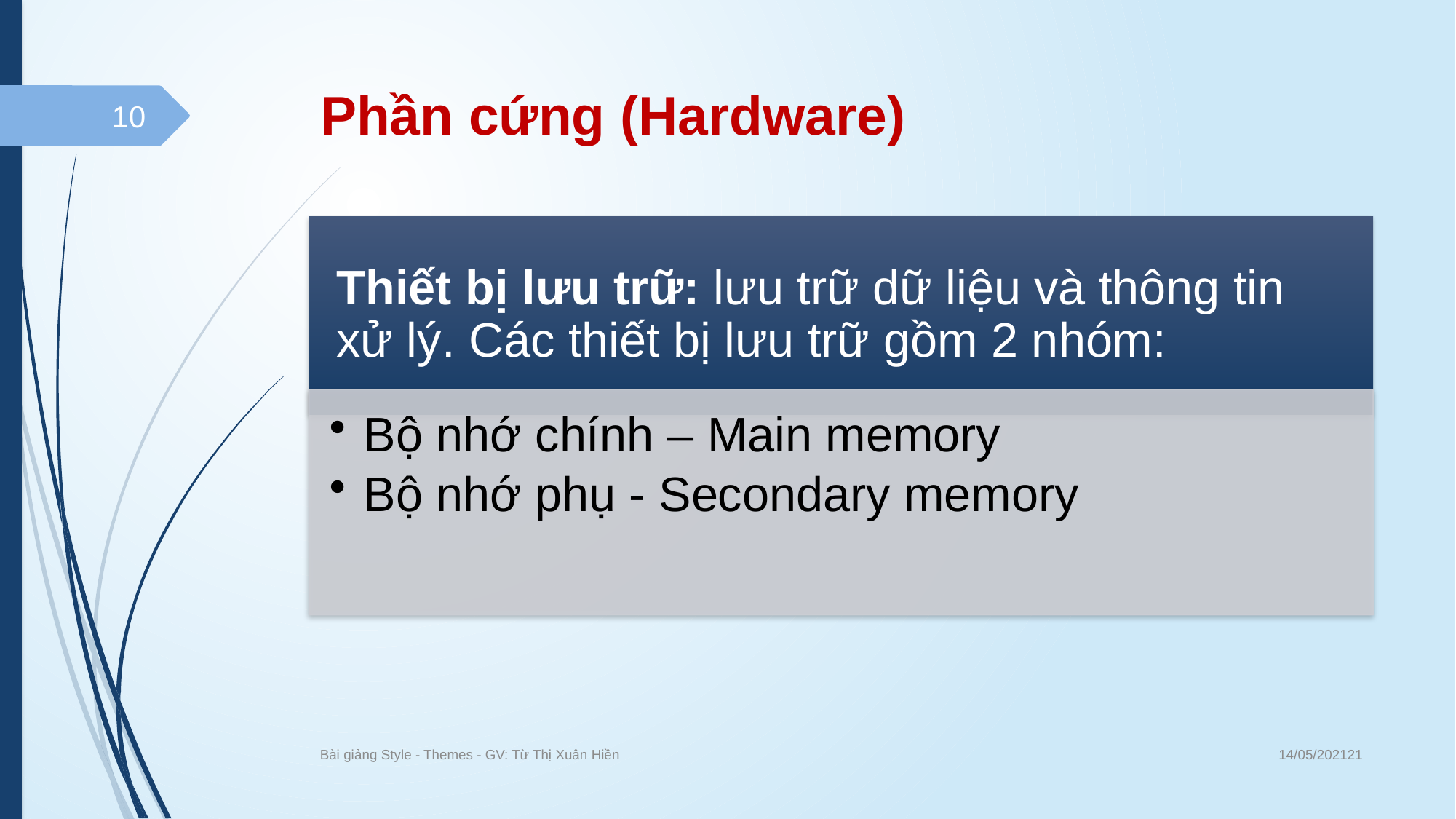

# Phần cứng (Hardware)
10
Thiết bị lưu trữ: lưu trữ dữ liệu và thông tin xử lý. Các thiết bị lưu trữ gồm 2 nhóm:
Bộ nhớ chính – Main memory
Bộ nhớ phụ - Secondary memory
14/05/202121
Bài giảng Style - Themes - GV: Từ Thị Xuân Hiền